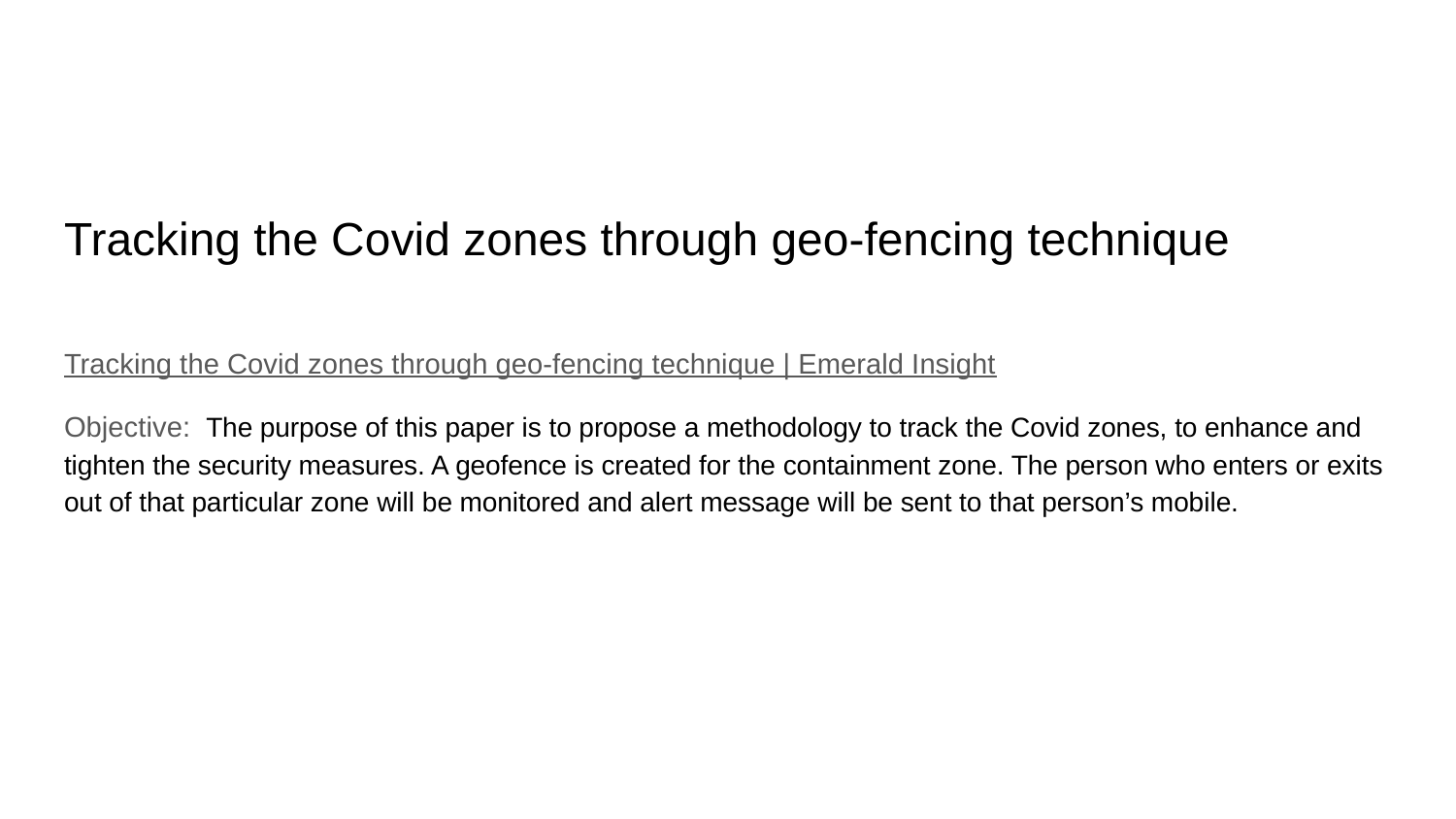

# Tracking the Covid zones through geo-fencing technique

Tracking the Covid zones through geo-fencing technique | Emerald Insight
Objective:  The purpose of this paper is to propose a methodology to track the Covid zones, to enhance and tighten the security measures. A geofence is created for the containment zone. The person who enters or exits out of that particular zone will be monitored and alert message will be sent to that person’s mobile.